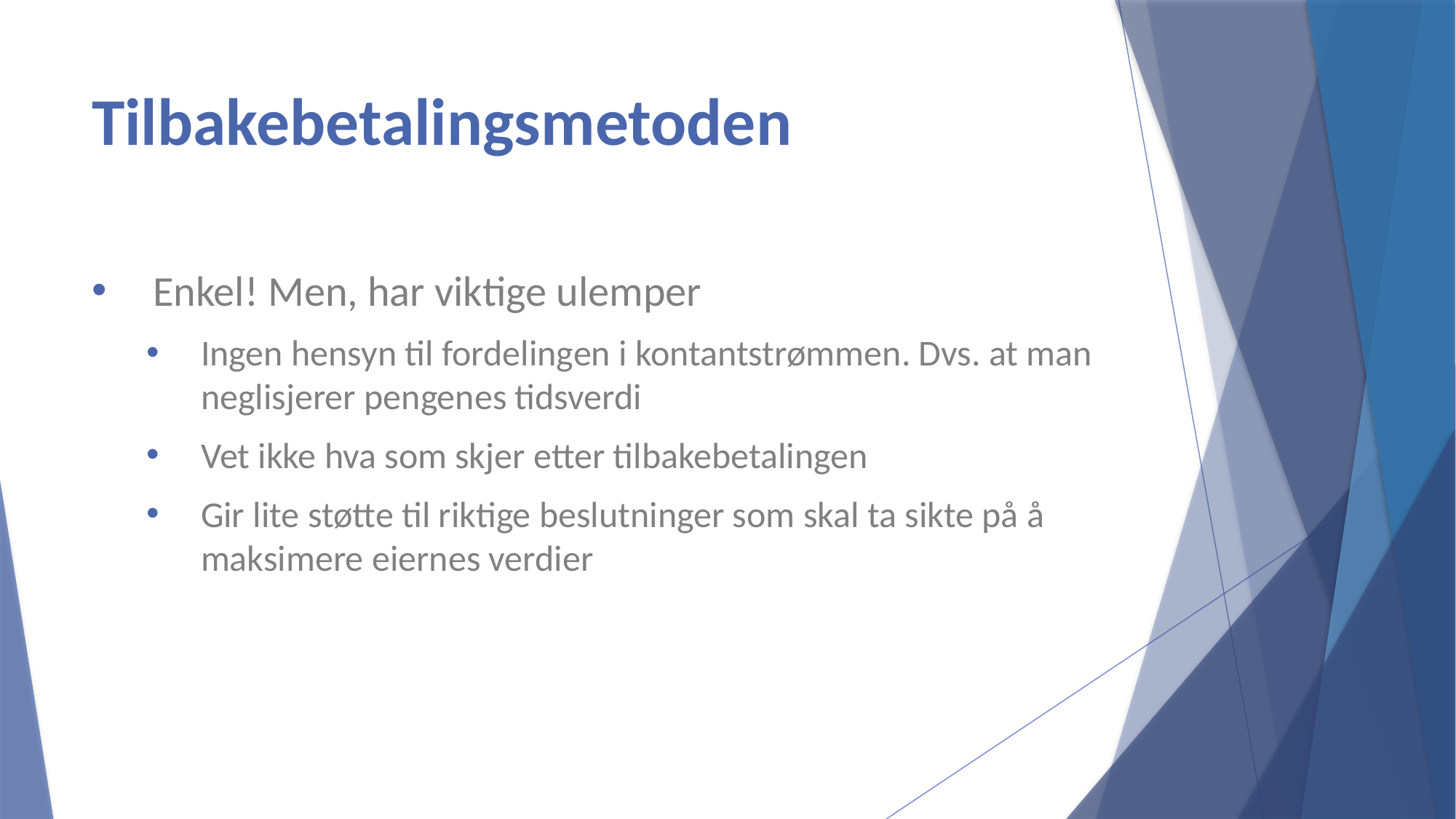

# Tilbakebetalingsmetoden
Enkel! Men, har viktige ulemper
Ingen hensyn til fordelingen i kontantstrømmen. Dvs. at man neglisjerer pengenes tidsverdi
Vet ikke hva som skjer etter tilbakebetalingen
Gir lite støtte til riktige beslutninger som skal ta sikte på å maksimere eiernes verdier